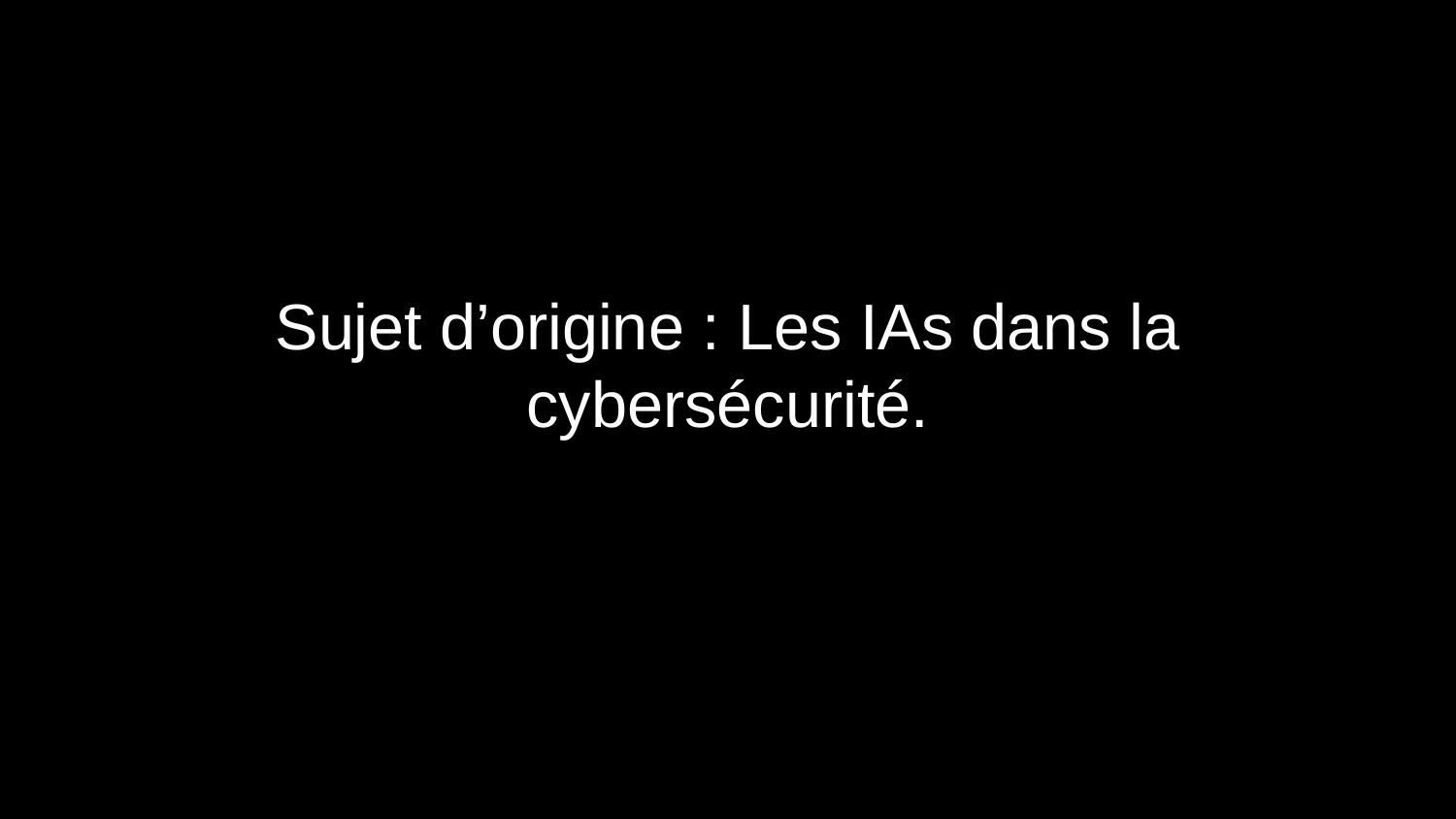

# Sujet d’origine : Les IAs dans la cybersécurité.